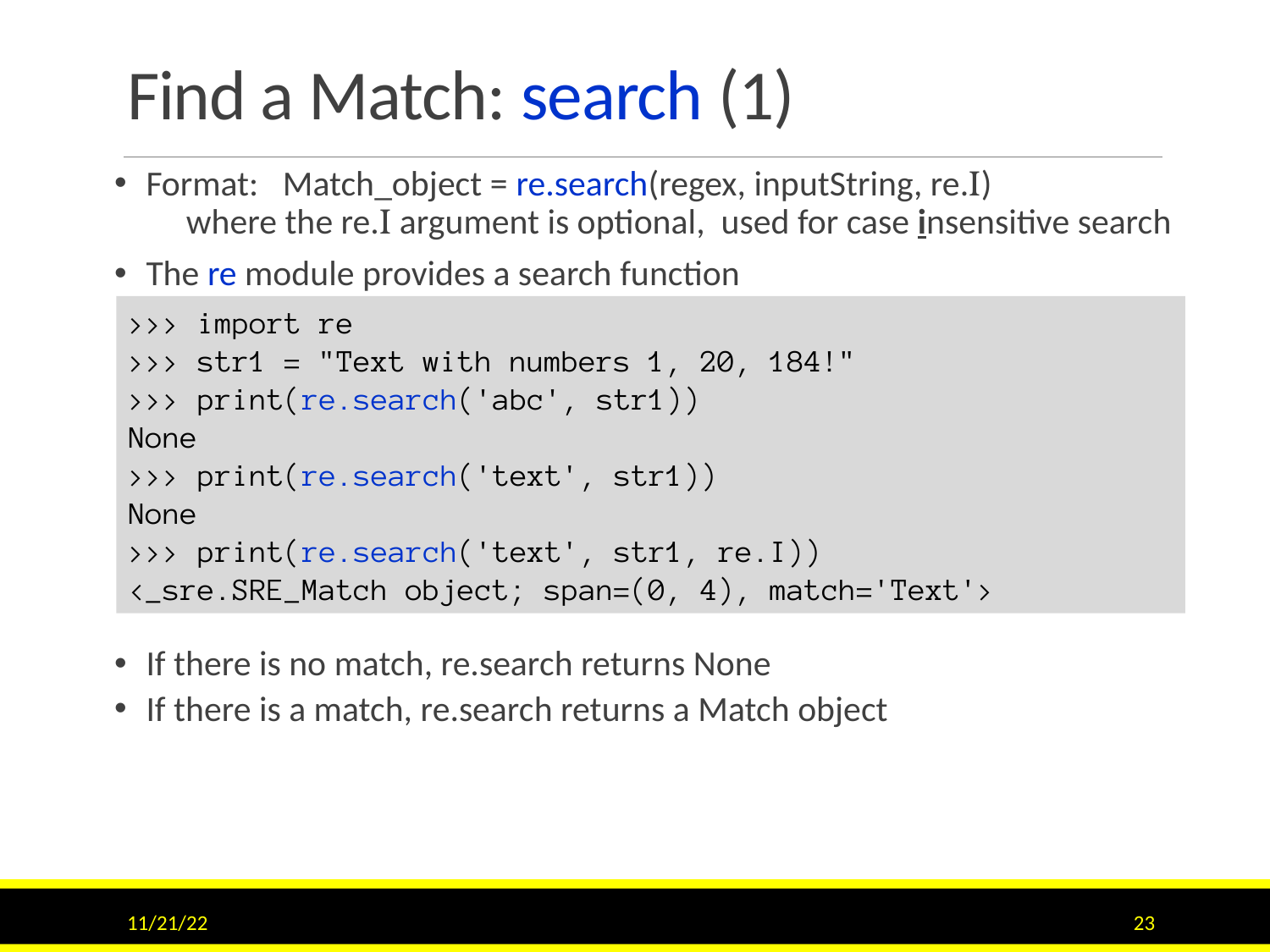

# Find a Match: search (1)
Format:   Match_object = re.search(regex, inputString, re.I)
     where the re.I argument is optional,  used for case insensitive search
The re module provides a search function

If there is no match, re.search returns None
If there is a match, re.search returns a Match object

>>> import re
>>> str1 = "Text with numbers 1, 20, 184!"
>>> print(re.search('abc', str1))
None
>>> print(re.search('text', str1))
None
>>> print(re.search('text', str1, re.I))
<_sre.SRE_Match object; span=(0, 4), match='Text'>
11/21/22
23